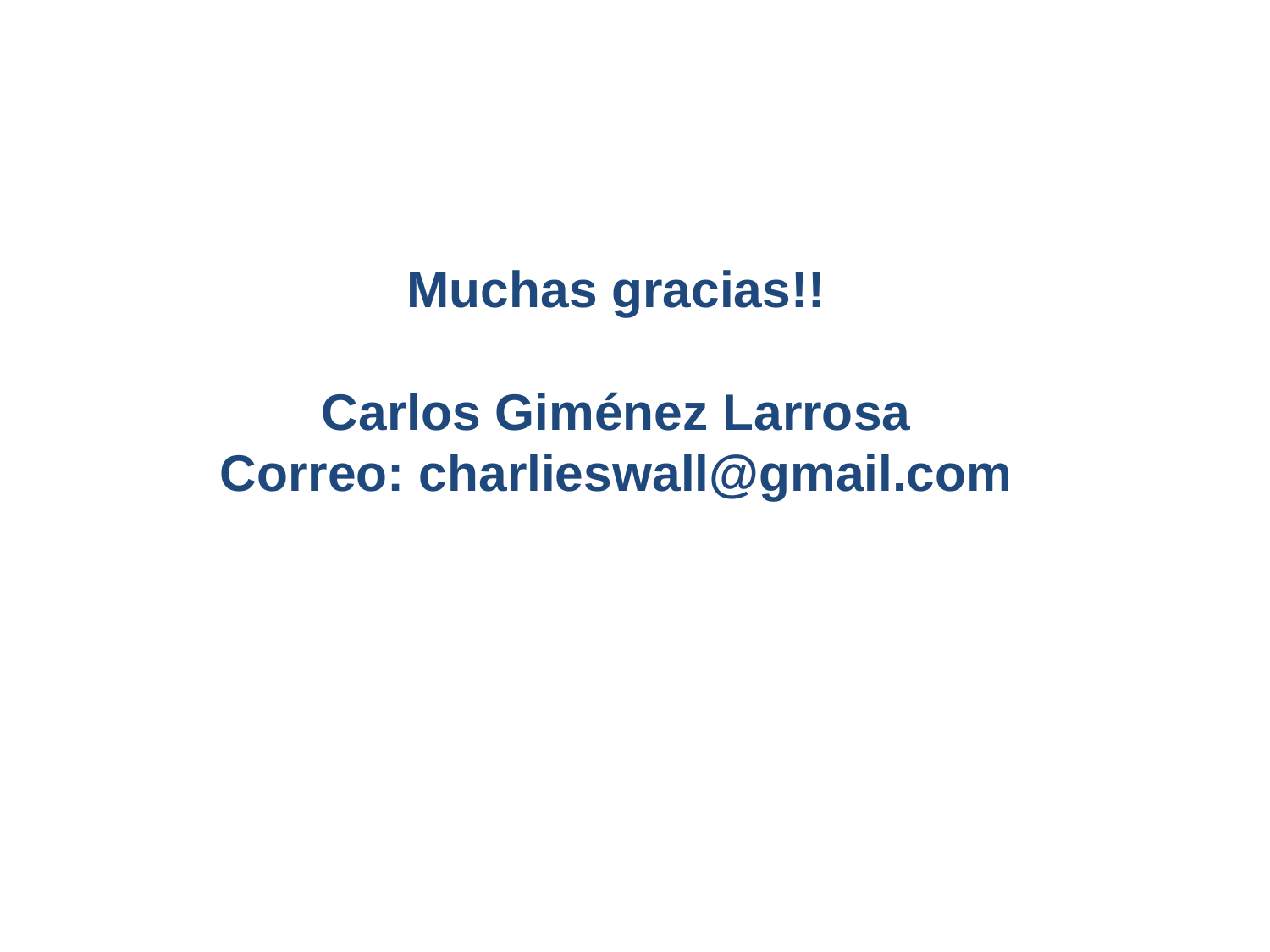

Muchas gracias!!

Carlos Giménez Larrosa
Correo: charlieswall@gmail.com